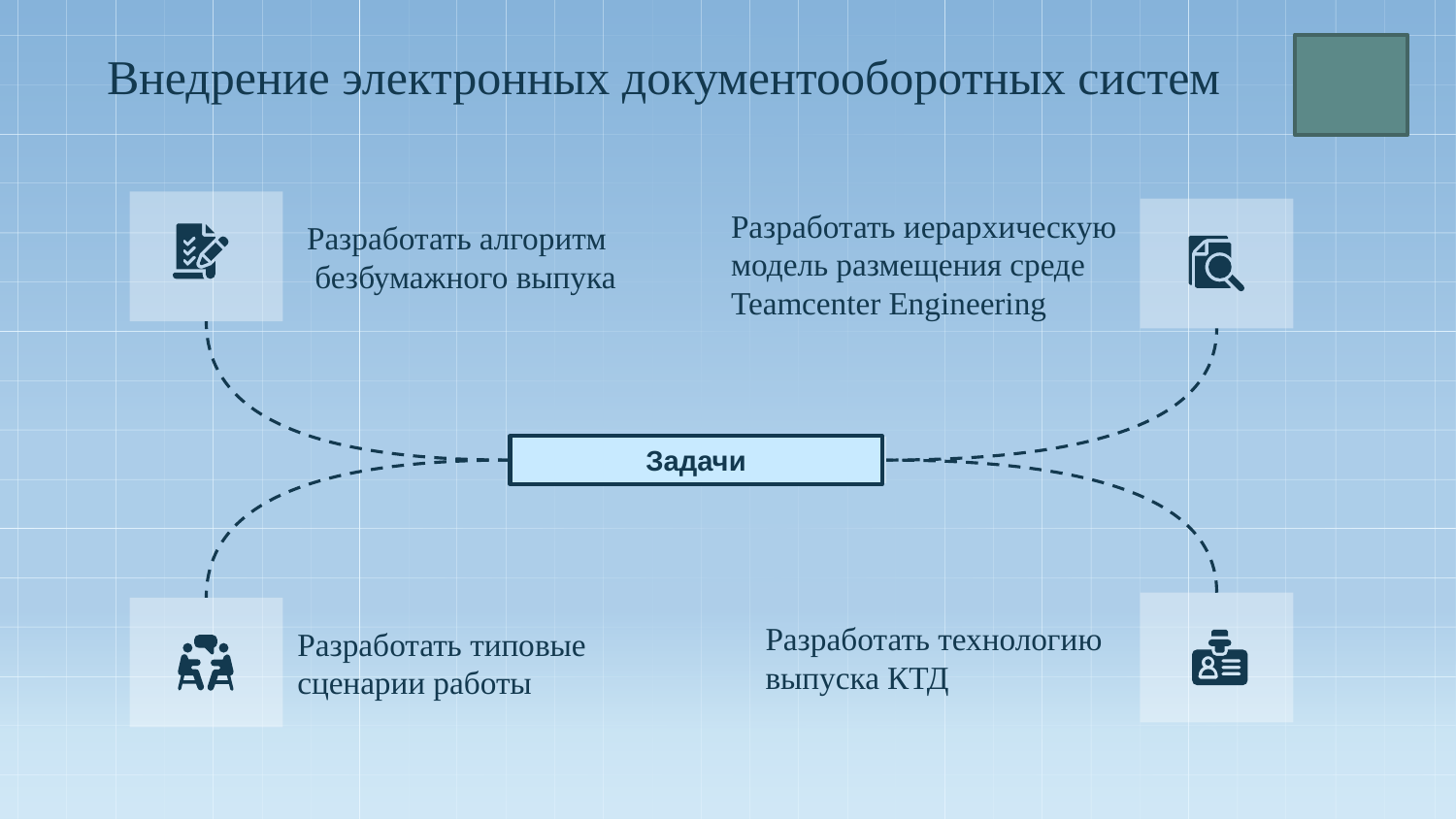

# Внедрение электронных документооборотных систем

Разработать алгоритм      безбумажного выпука

Разработать иерархическую модель размещения среде Teamcenter Engineering

Задачи

Разработать технологию выпуска КТД

Разработать типовые сценарии работы